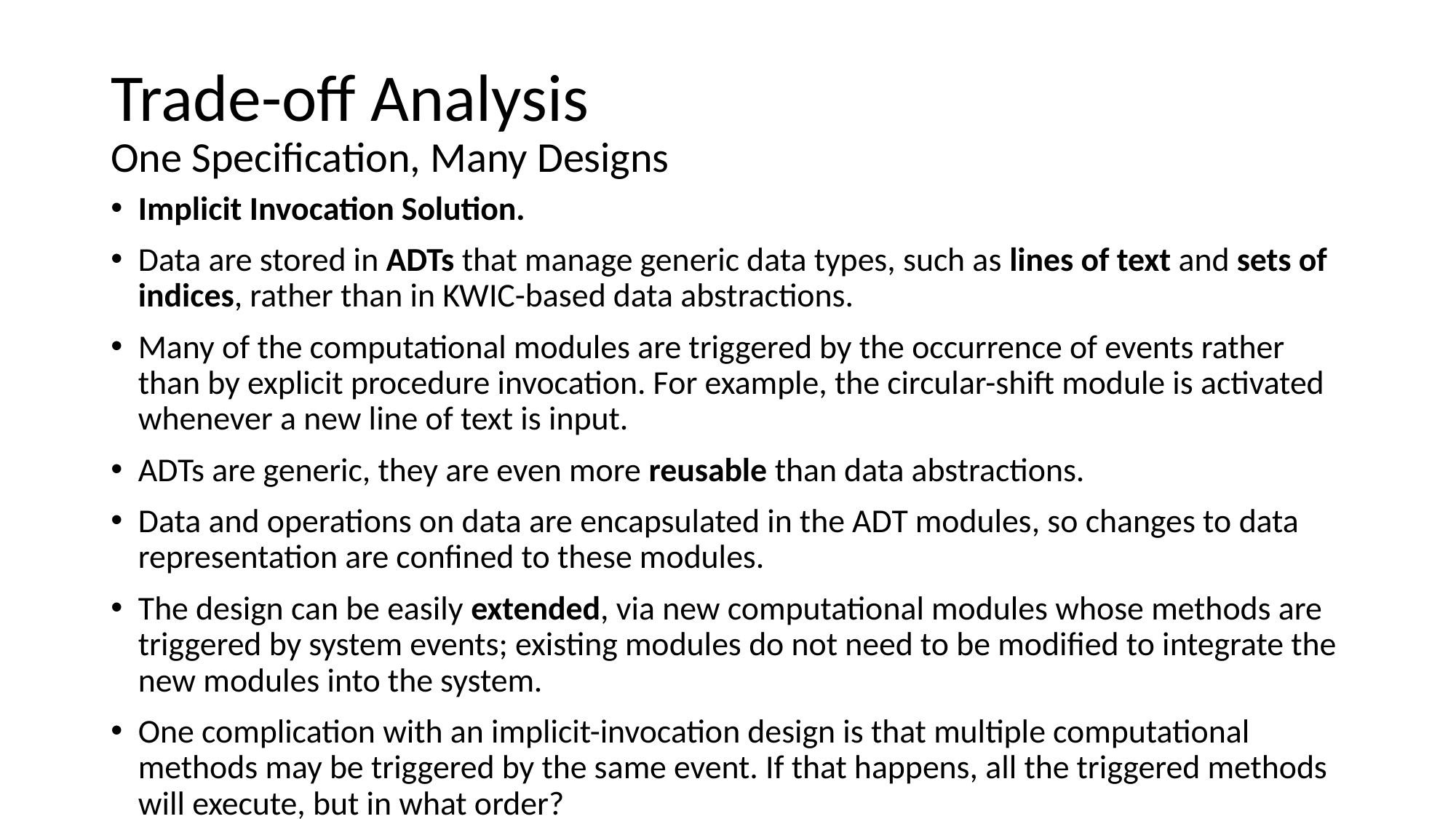

# Trade-off Analysis One Specification, Many Designs
Implicit Invocation Solution.
Data are stored in ADTs that manage generic data types, such as lines of text and sets of indices, rather than in KWIC-based data abstractions.
Many of the computational modules are triggered by the occurrence of events rather than by explicit procedure invocation. For example, the circular-shift module is activated whenever a new line of text is input.
ADTs are generic, they are even more reusable than data abstractions.
Data and operations on data are encapsulated in the ADT modules, so changes to data representation are confined to these modules.
The design can be easily extended, via new computational modules whose methods are triggered by system events; existing modules do not need to be modified to integrate the new modules into the system.
One complication with an implicit-invocation design is that multiple computational methods may be triggered by the same event. If that happens, all the triggered methods will execute, but in what order?